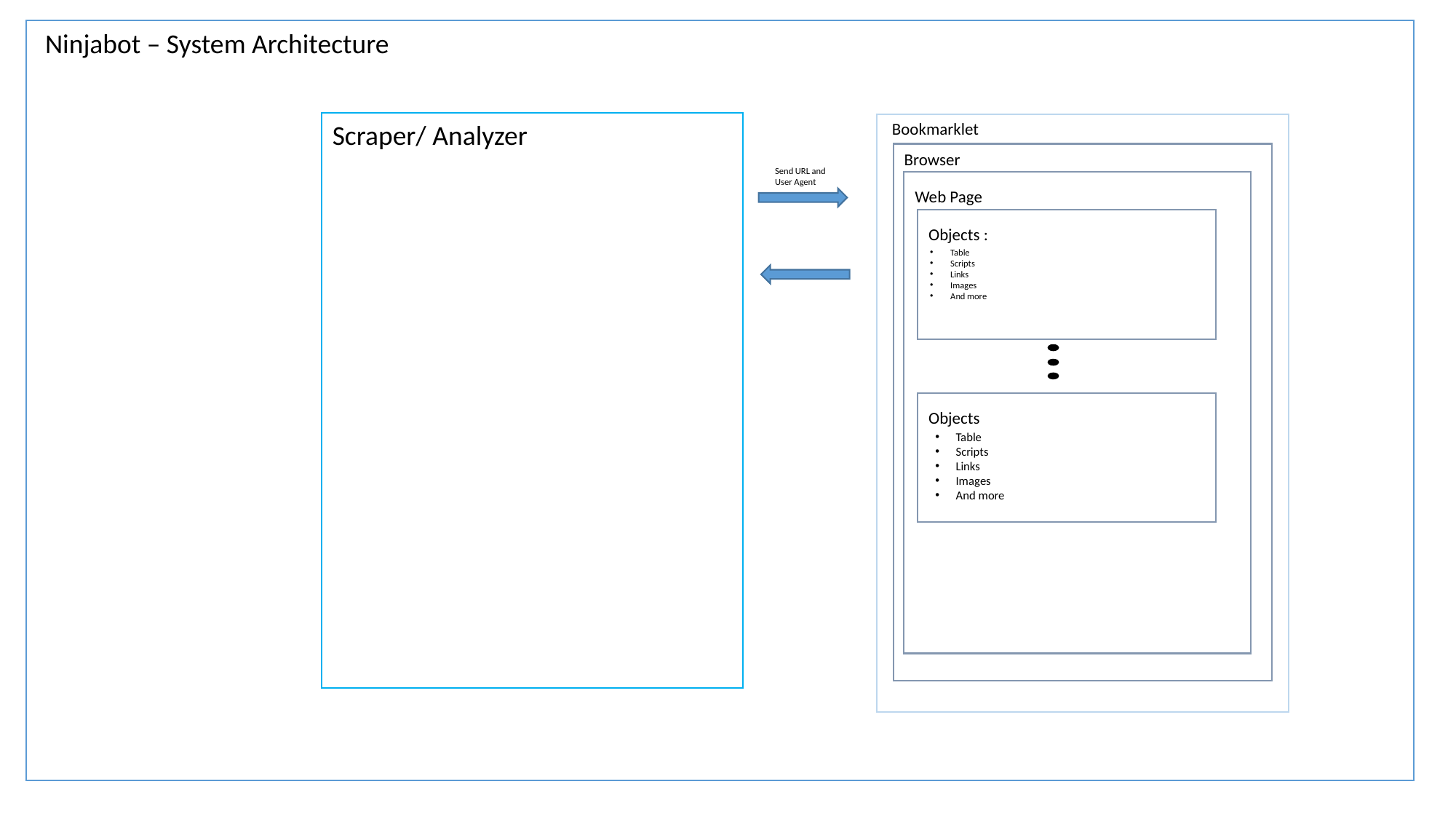

Ninjabot – System Architecture
Scraper/ Analyzer
Bookmarklet

Browser

Web Page

Objects :

Objects
Table
Scripts
Links
Images
And more
Table
Scripts
Links
Images
And more

Send URL and User Agent